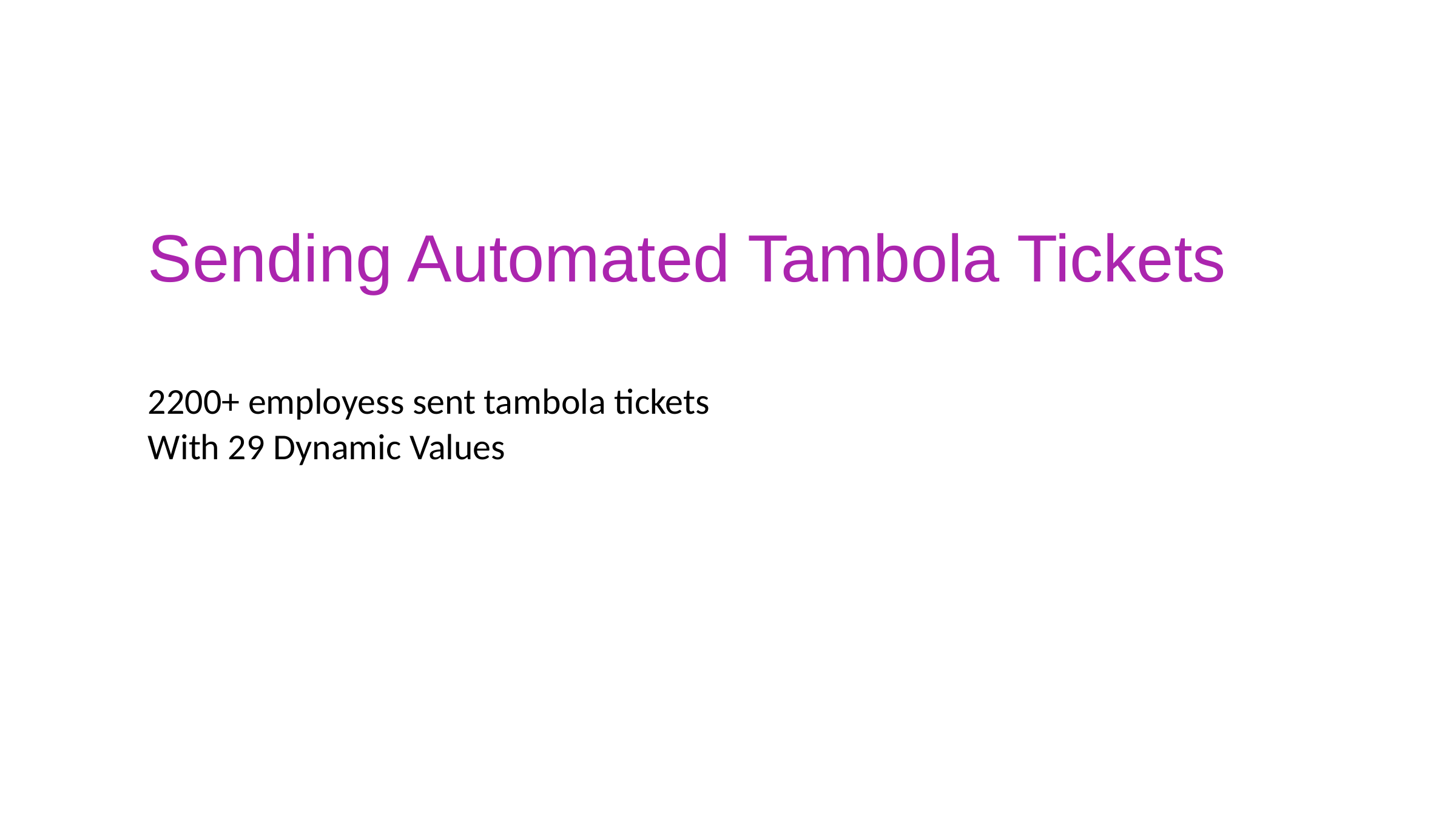

Sending Automated Tambola Tickets
2200+ employess sent tambola tickets
With 29 Dynamic Values